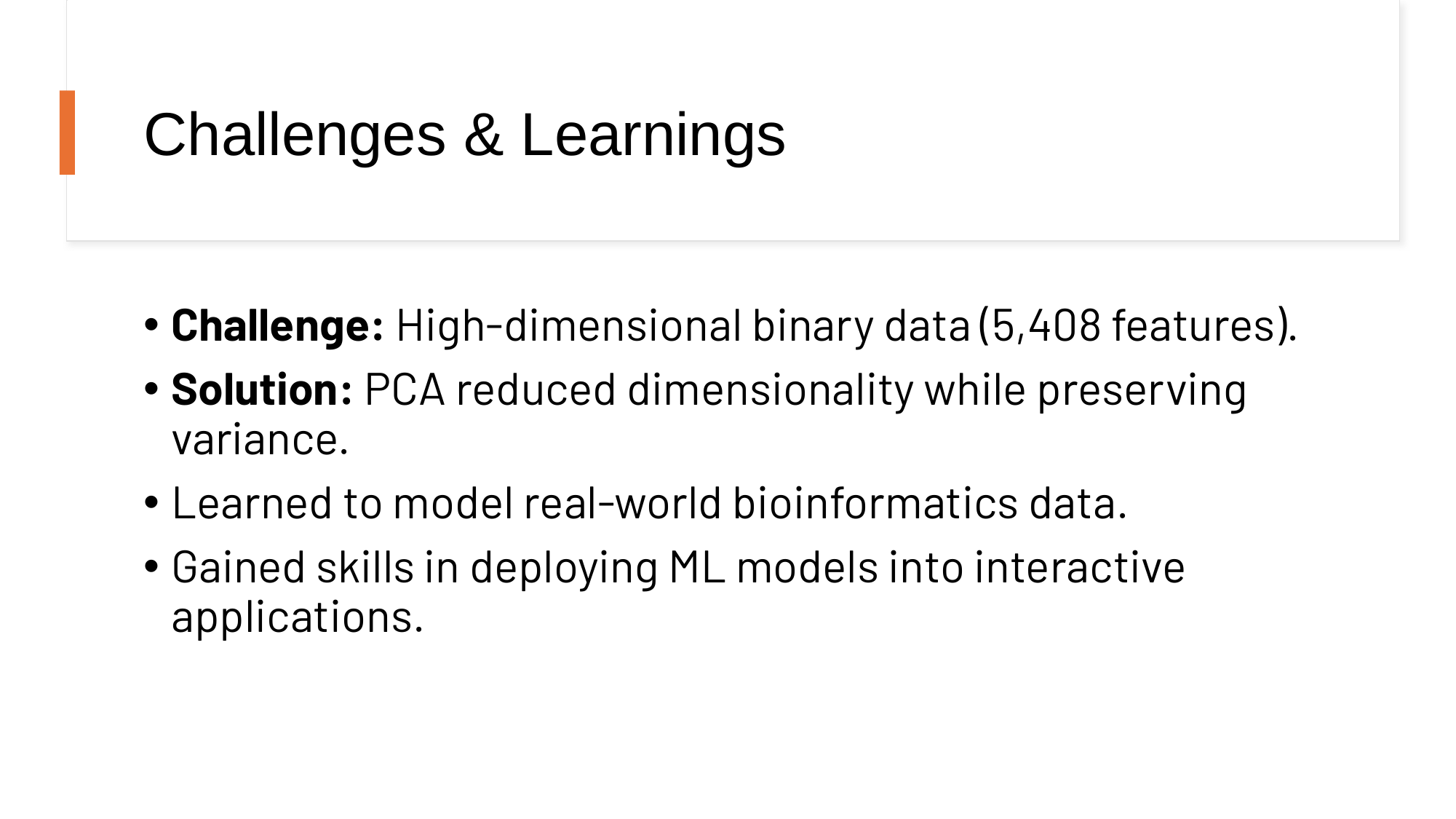

# Challenges & Learnings

Challenge: High-dimensional binary data (5,408 features).
Solution: PCA reduced dimensionality while preserving variance.
Learned to model real-world bioinformatics data.
Gained skills in deploying ML models into interactive applications.